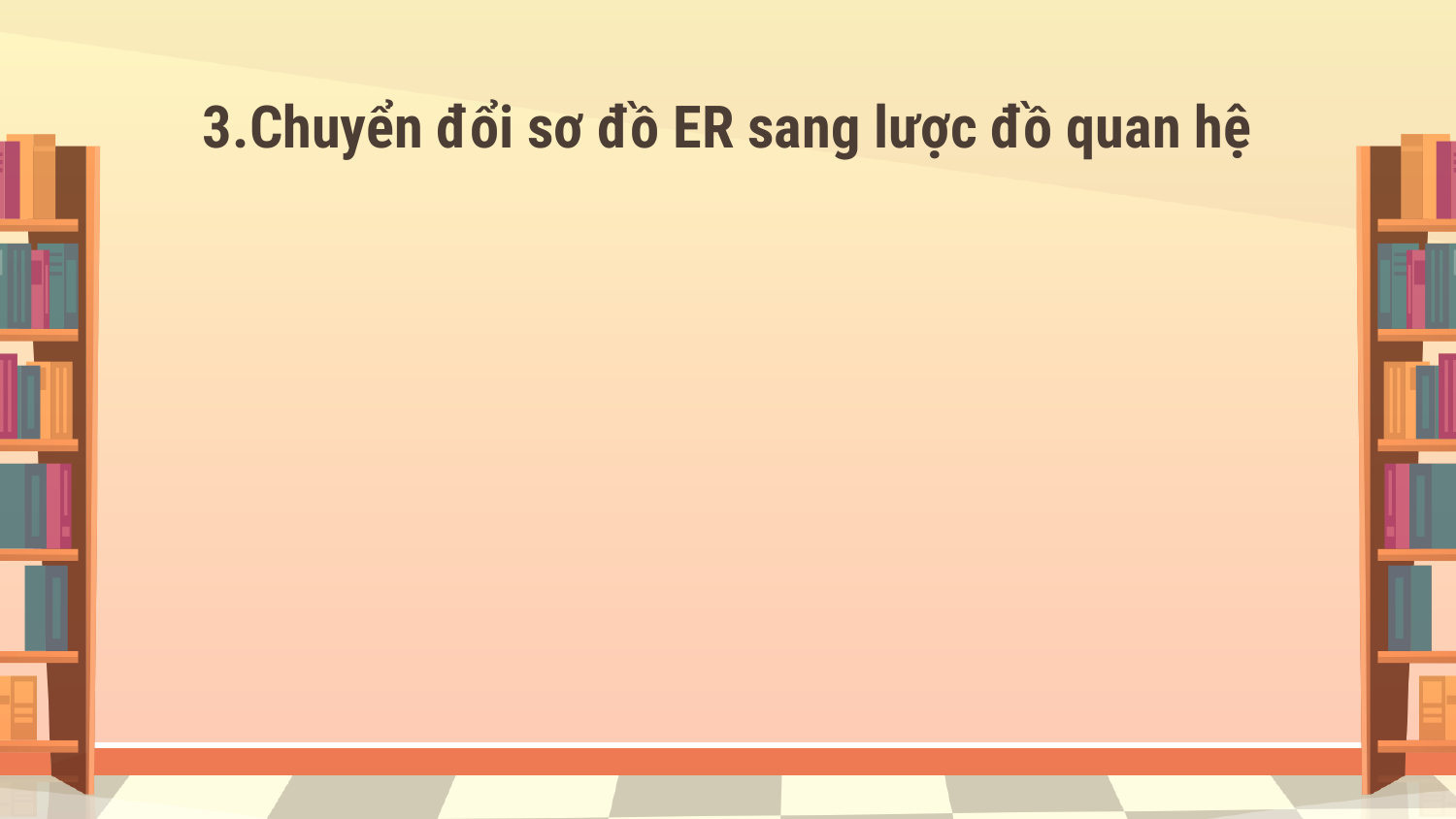

# 3.Chuyển đổi sơ đồ ER sang lược đồ quan hệ